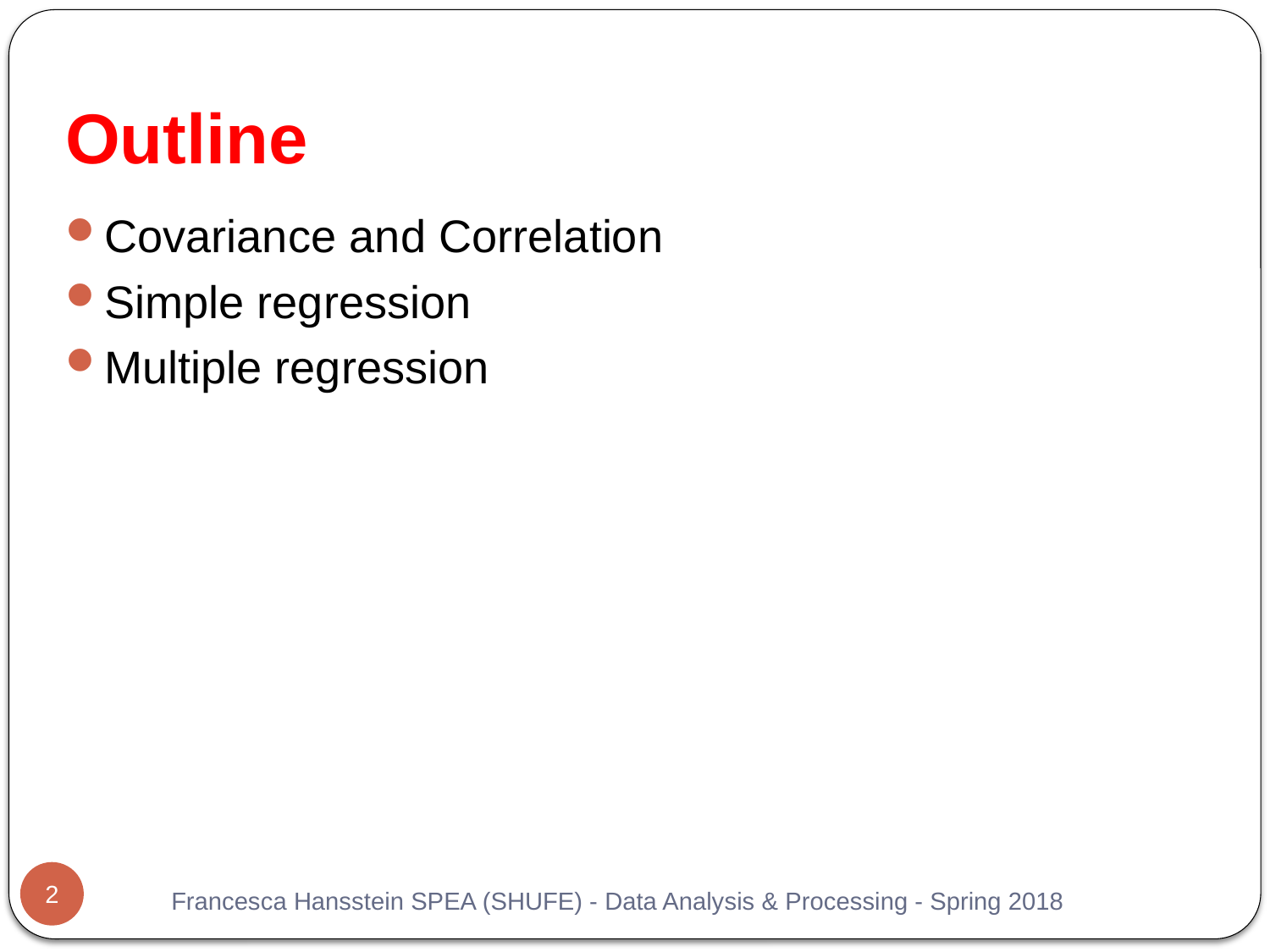

# Outline
Covariance and Correlation
Simple regression
Multiple regression
2
Francesca Hansstein SPEA (SHUFE) - Data Analysis & Processing - Spring 2018